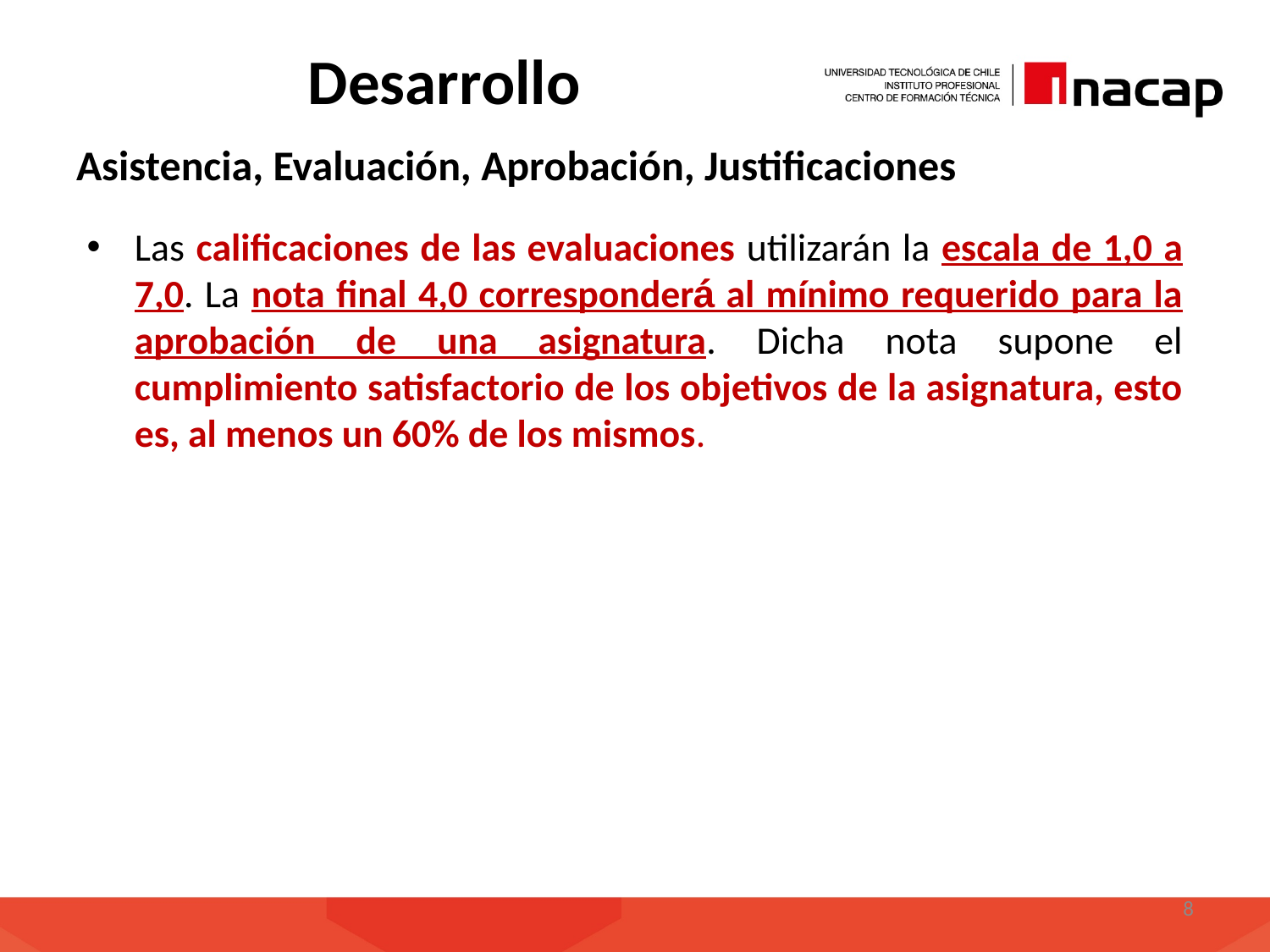

# Desarrollo
Asistencia, Evaluación, Aprobación, Justificaciones
Las calificaciones de las evaluaciones utilizarán la escala de 1,0 a 7,0. La nota final 4,0 corresponderá́ al mínimo requerido para la aprobación de una asignatura. Dicha nota supone el cumplimiento satisfactorio de los objetivos de la asignatura, esto es, al menos un 60% de los mismos.

8